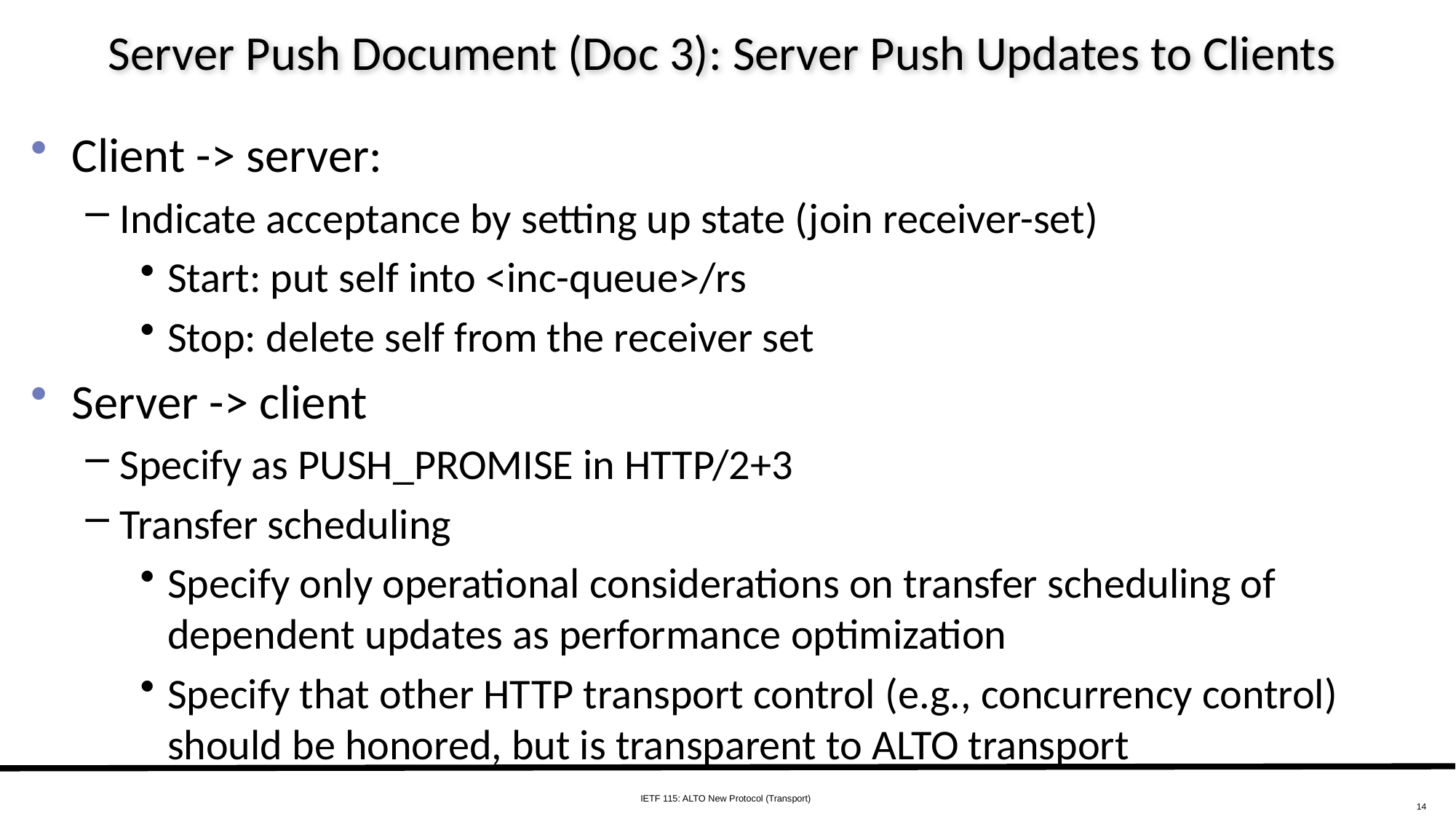

# Server Push Document (Doc 3): Server Push Updates to Clients
Client -> server:
Indicate acceptance by setting up state (join receiver-set)
Start: put self into <inc-queue>/rs
Stop: delete self from the receiver set
Server -> client
Specify as PUSH_PROMISE in HTTP/2+3
Transfer scheduling
Specify only operational considerations on transfer scheduling of dependent updates as performance optimization
Specify that other HTTP transport control (e.g., concurrency control) should be honored, but is transparent to ALTO transport